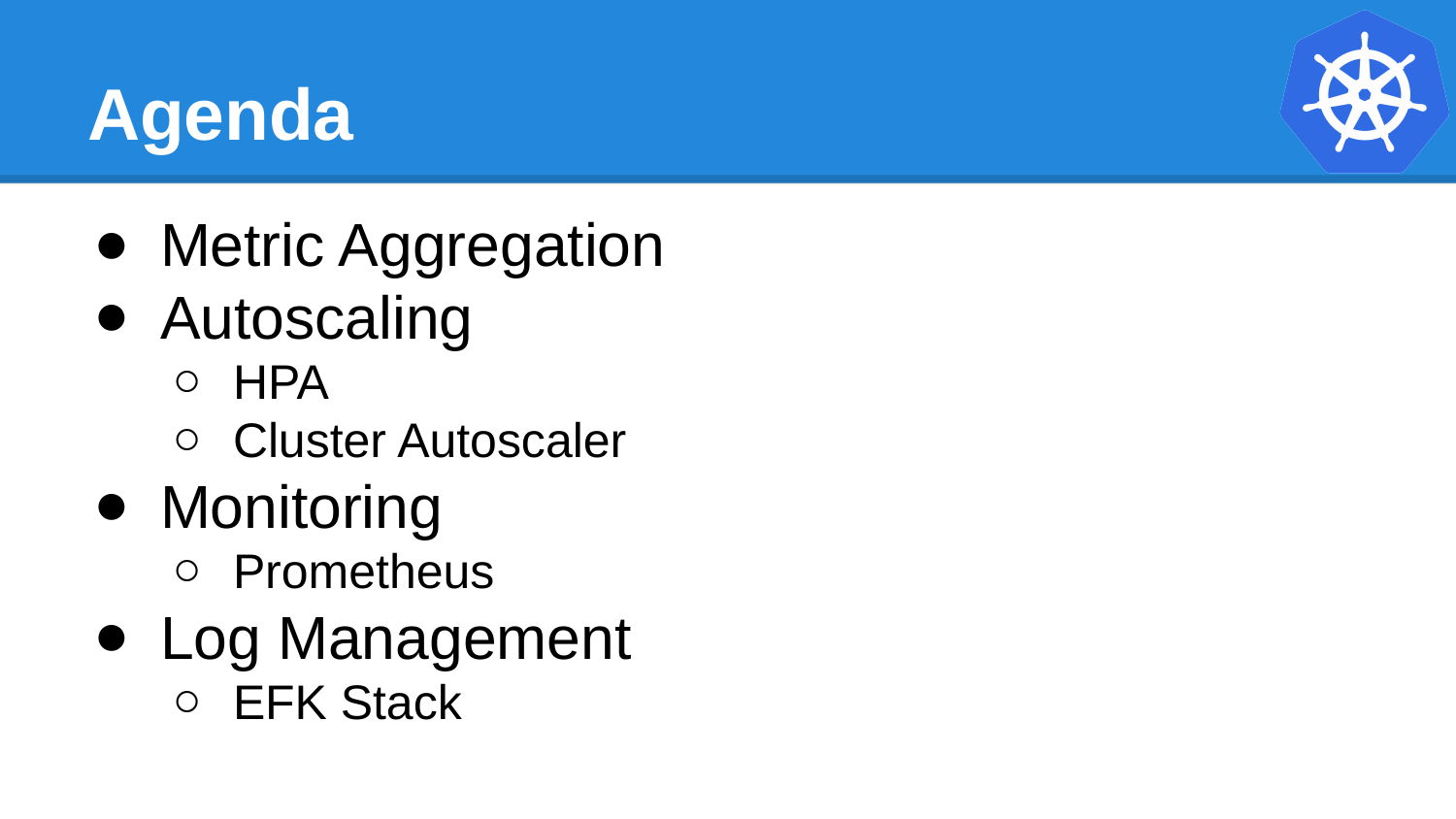

# Agenda
Metric Aggregation
Autoscaling
HPA
Cluster Autoscaler
Monitoring
Prometheus
Log Management
EFK Stack